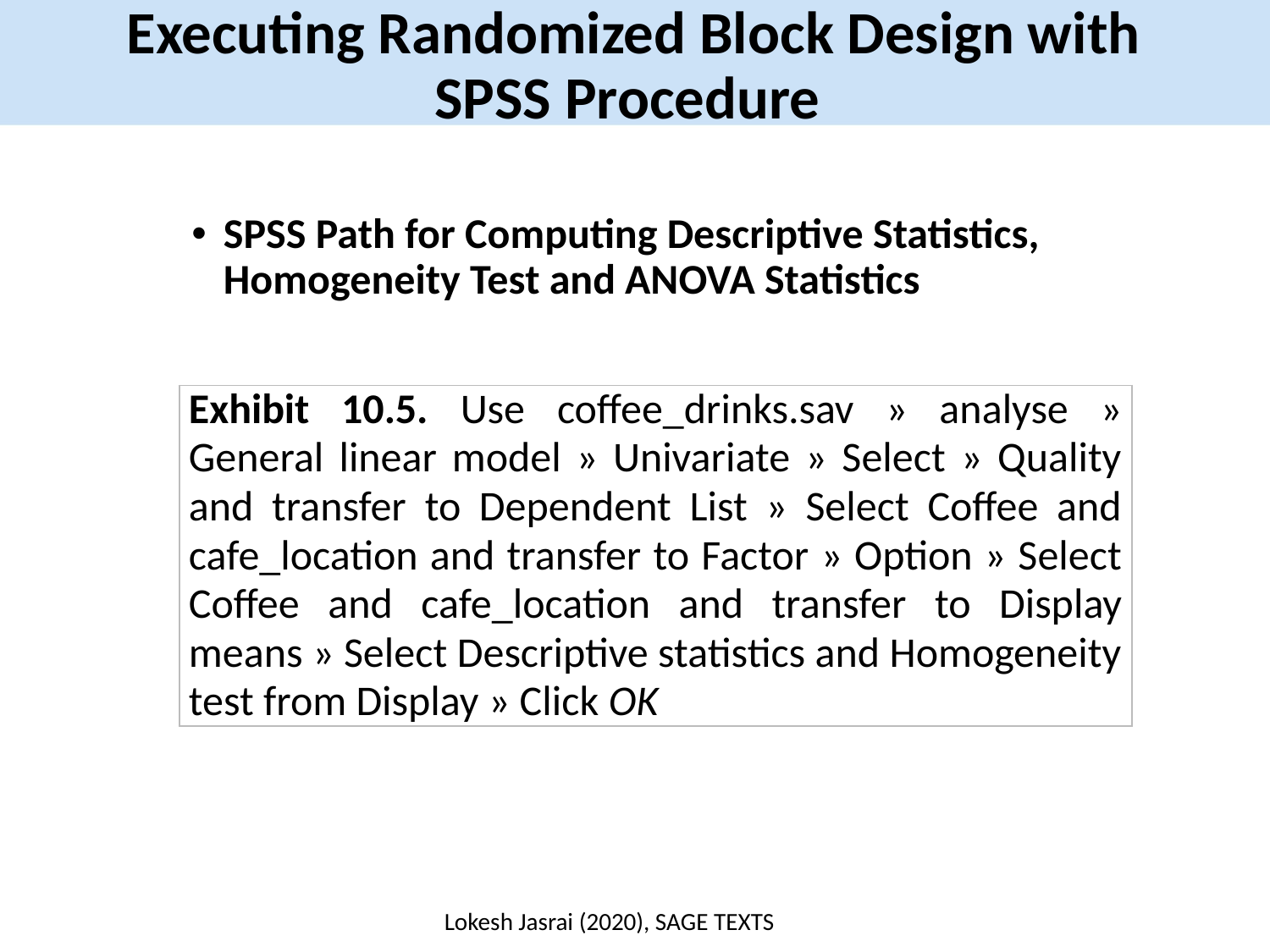

Executing Randomized Block Design with SPSS Procedure
SPSS Path for Computing Descriptive Statistics, Homogeneity Test and ANOVA Statistics
| Exhibit 10.5. Use coffee\_drinks.sav » analyse » General linear model » Univariate » Select » Quality and transfer to Dependent List » Select Coffee and cafe\_location and transfer to Factor » Option » Select Coffee and cafe\_location and transfer to Display means » Select Descriptive statistics and Homogeneity test from Display » Click OK |
| --- |
Lokesh Jasrai (2020), SAGE TEXTS